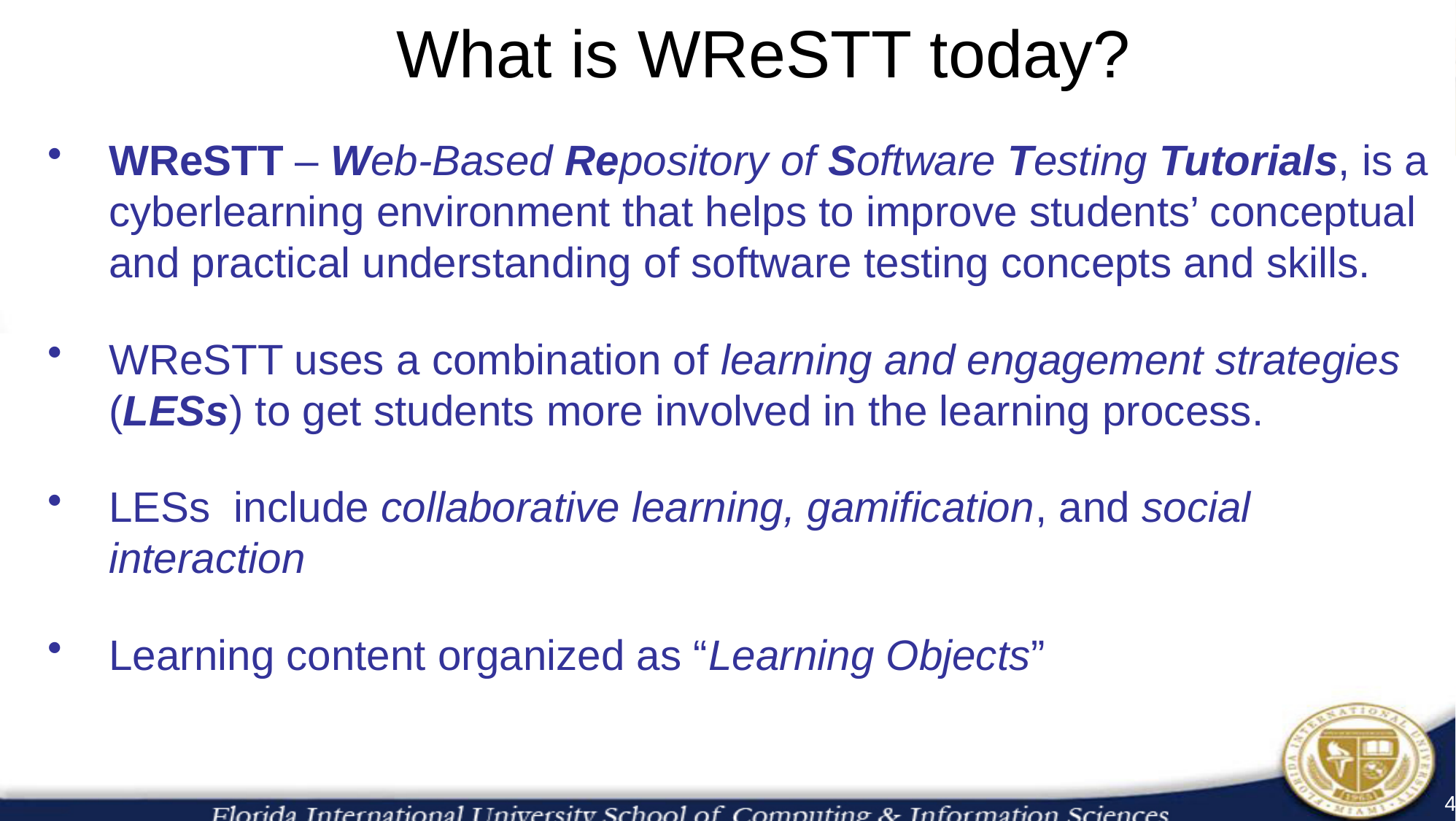

# What is WReSTT today?
WReSTT – Web-Based Repository of Software Testing Tutorials, is a cyberlearning environment that helps to improve students’ conceptual and practical understanding of software testing concepts and skills.
WReSTT uses a combination of learning and engagement strategies (LESs) to get students more involved in the learning process.
LESs  include collaborative learning, gamification, and social interaction
Learning content organized as “Learning Objects”

4